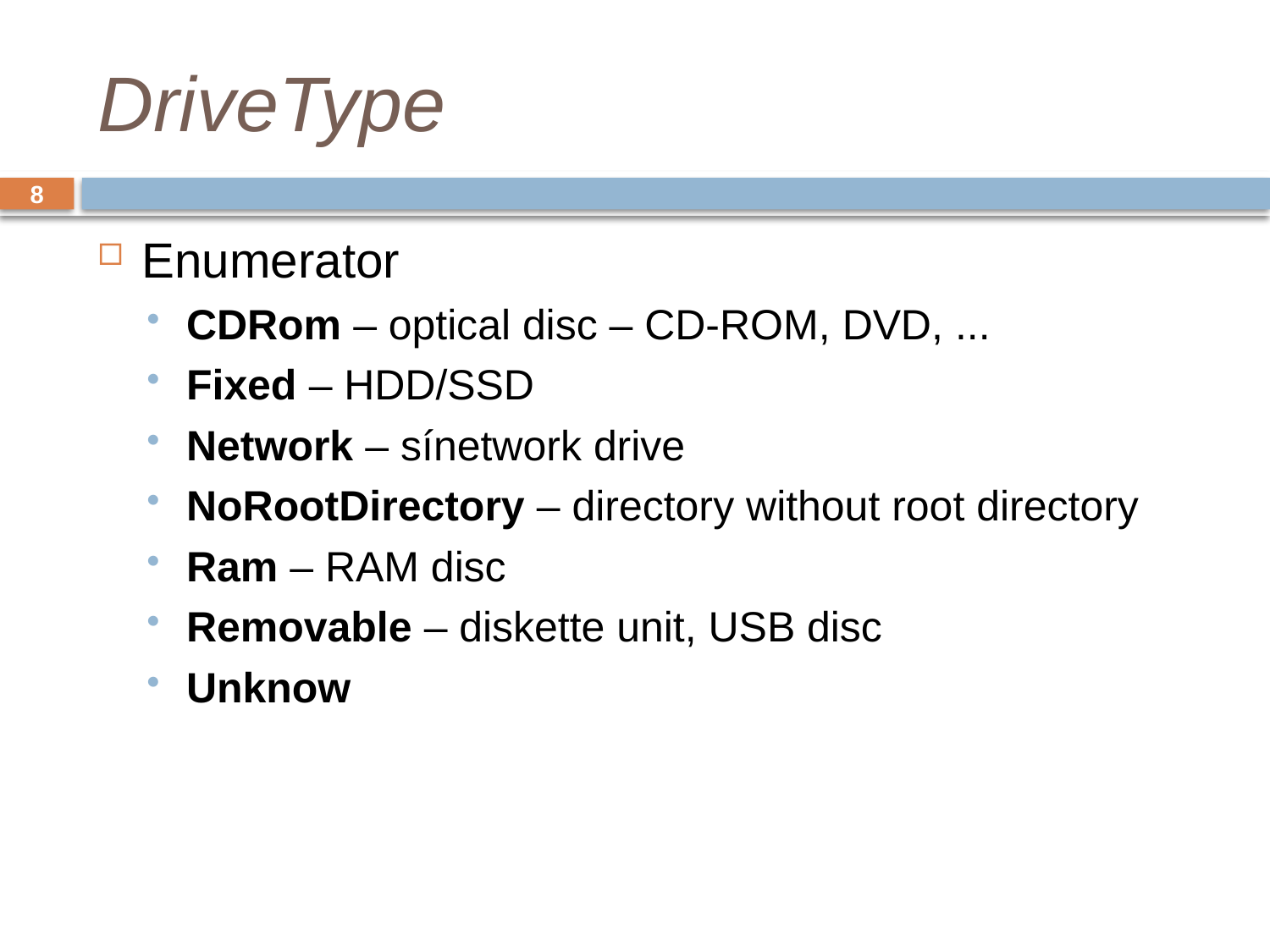

# DriveType
8
Enumerator
CDRom – optical disc – CD-ROM, DVD, ...
Fixed – HDD/SSD
Network – sínetwork drive
NoRootDirectory – directory without root directory
Ram – RAM disc
Removable – diskette unit, USB disc
Unknow